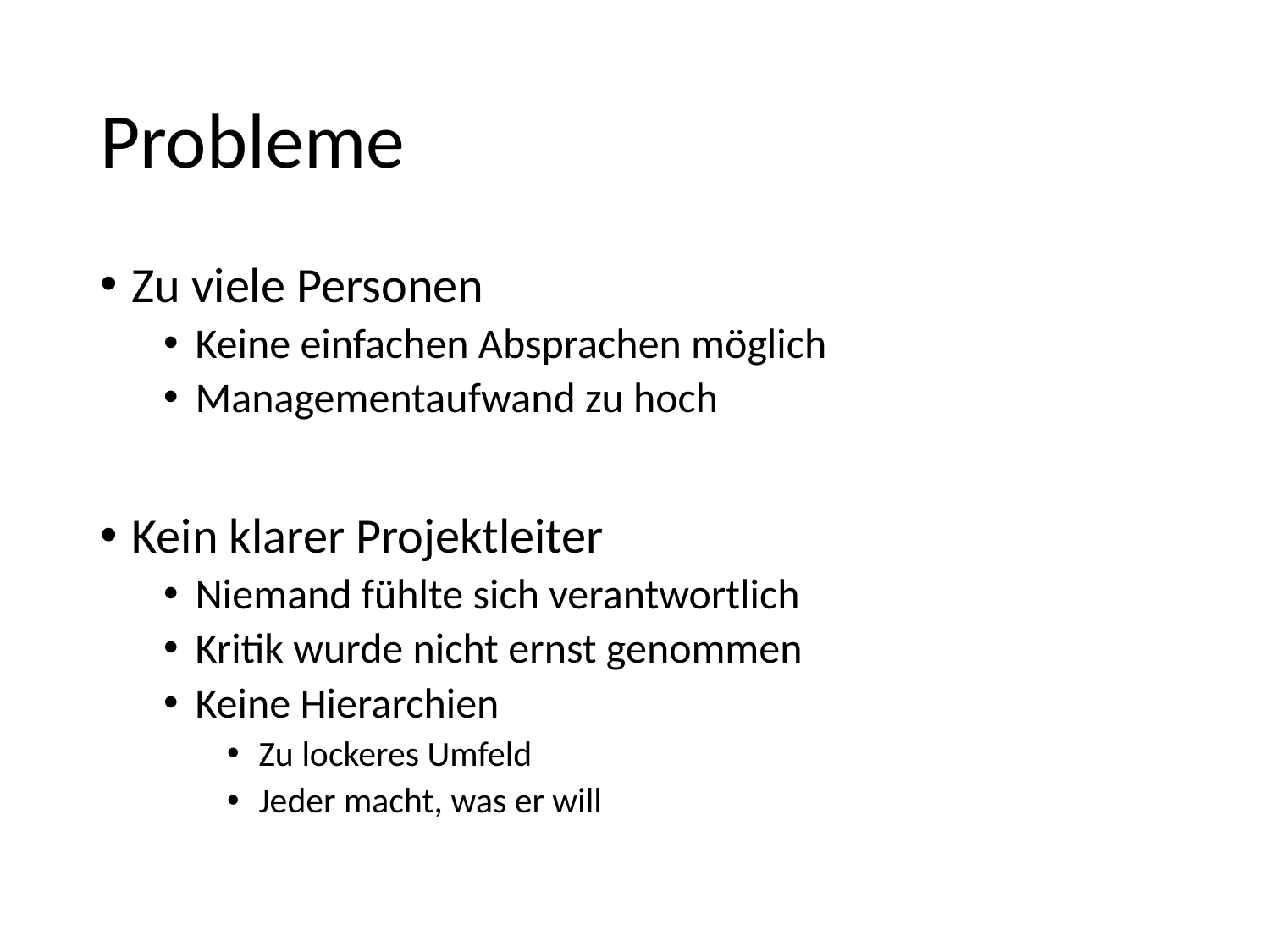

# Probleme
Zu viele Personen
Keine einfachen Absprachen möglich
Managementaufwand zu hoch

Kein klarer Projektleiter
Niemand fühlte sich verantwortlich
Kritik wurde nicht ernst genommen
Keine Hierarchien
Zu lockeres Umfeld
Jeder macht, was er will